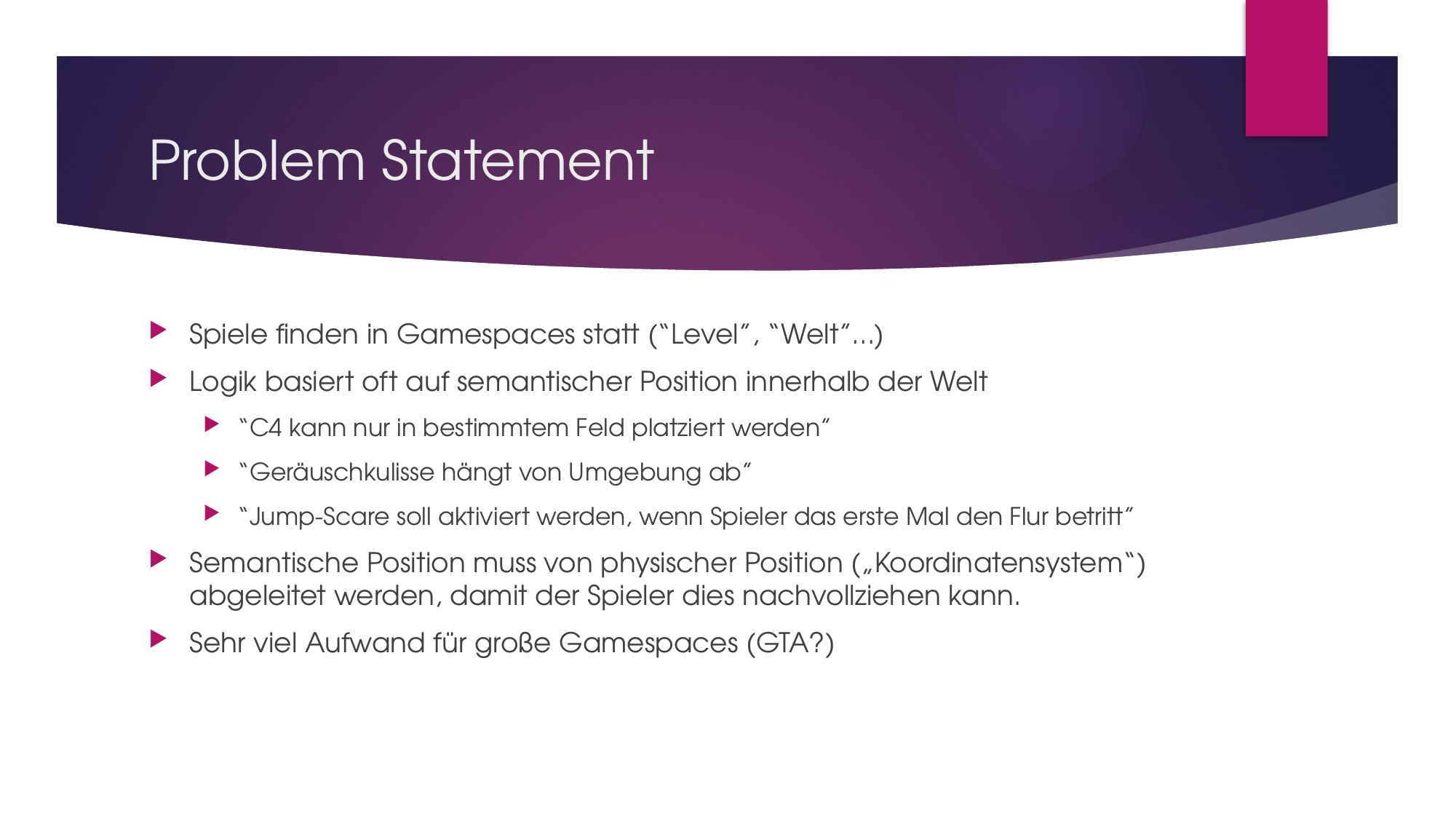

# Problem Statement
Spiele finden in Gamespaces statt (“Level”, “Welt”…)
Logik basiert oft auf semantischer Position innerhalb der Welt
“C4 kann nur in bestimmtem Feld platziert werden”
“Geräuschkulisse hängt von Umgebung ab”
“Jump-Scare soll aktiviert werden, wenn Spieler das erste Mal den Flur betritt”
Semantische Position muss von physischer Position („Koordinatensystem“) abgeleitet werden, damit der Spieler dies nachvollziehen kann.
Sehr viel Aufwand für große Gamespaces (GTA?)